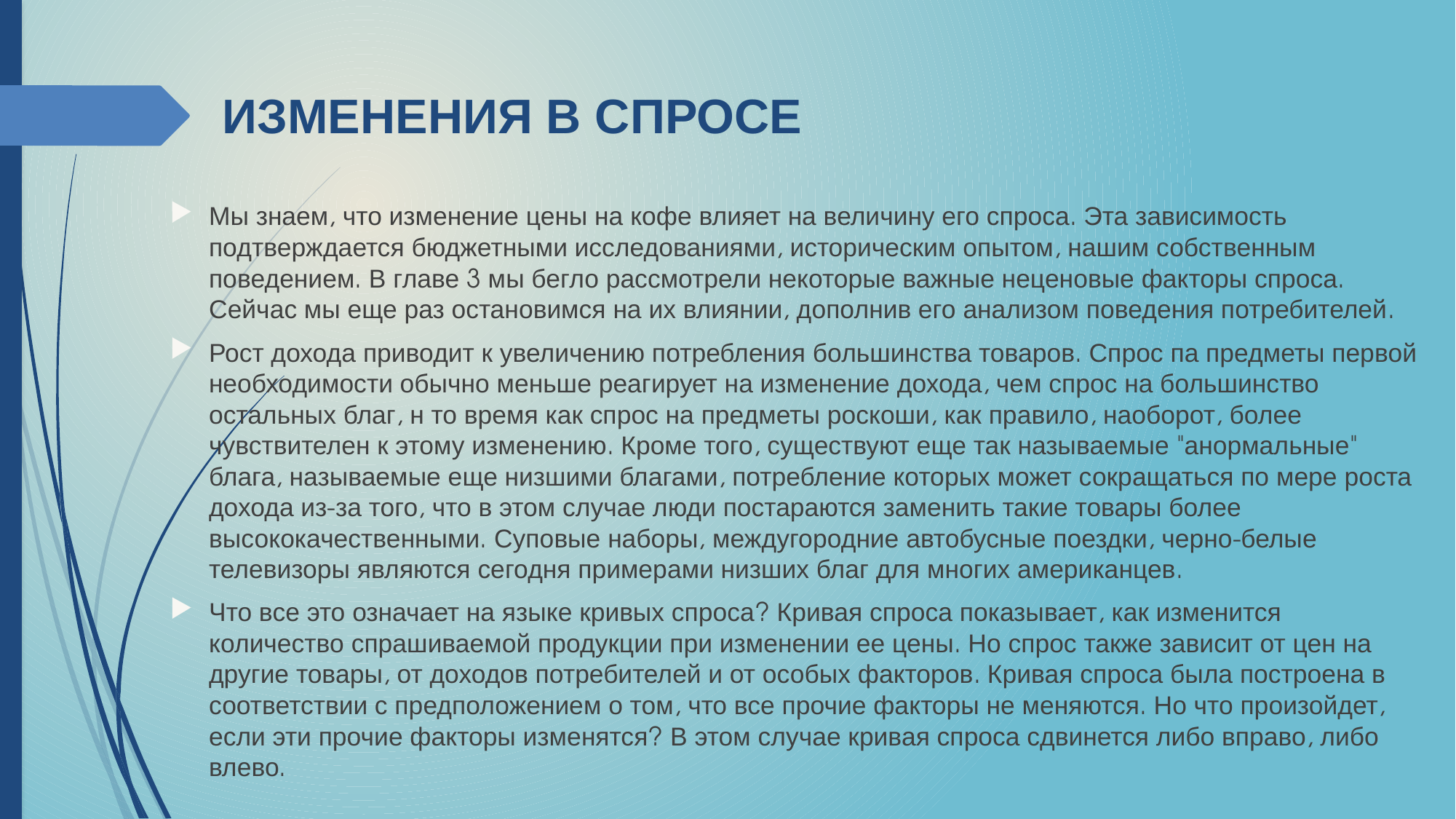

# ИЗМЕНЕНИЯ В СПРОСЕ
Мы знаем, что изменение цены на кофе влияет на величину его спроса. Эта зависимость подтверждается бюджетными исследованиями, историческим опытом, нашим собственным поведением. В главе 3 мы бегло рассмотрели некоторые важные неценовые факторы спроса. Сейчас мы еще раз остановимся на их влиянии, дополнив его анализом поведения потребителей.
Рост дохода приводит к увеличению потребления большинства товаров. Спрос па предметы первой необходимости обычно меньше реагирует на изменение дохода, чем спрос на большинство остальных благ, н то время как спрос на предметы роскоши, как правило, наоборот, более чувствителен к этому изменению. Кроме того, существуют еще так называемые "анормальные" блага, называемые еще низшими благами, потребление которых может сокращаться по мере роста дохода из-за того, что в этом случае люди постараются заменить такие товары более высококачественными. Суповые наборы, междугородние автобусные поездки, черно-белые телевизоры являются сегодня примерами низших благ для многих американцев.
Что все это означает на языке кривых спроса? Кривая спроса показывает, как изменится количество спрашиваемой продукции при изменении ее цены. Но спрос также зависит от цен на другие товары, от доходов потребителей и от особых факторов. Кривая спроса была построена в соответствии с предположением о том, что все прочие факторы не меняются. Но что произойдет, если эти прочие факторы изменятся? В этом случае кривая спроса сдвинется либо вправо, либо влево.